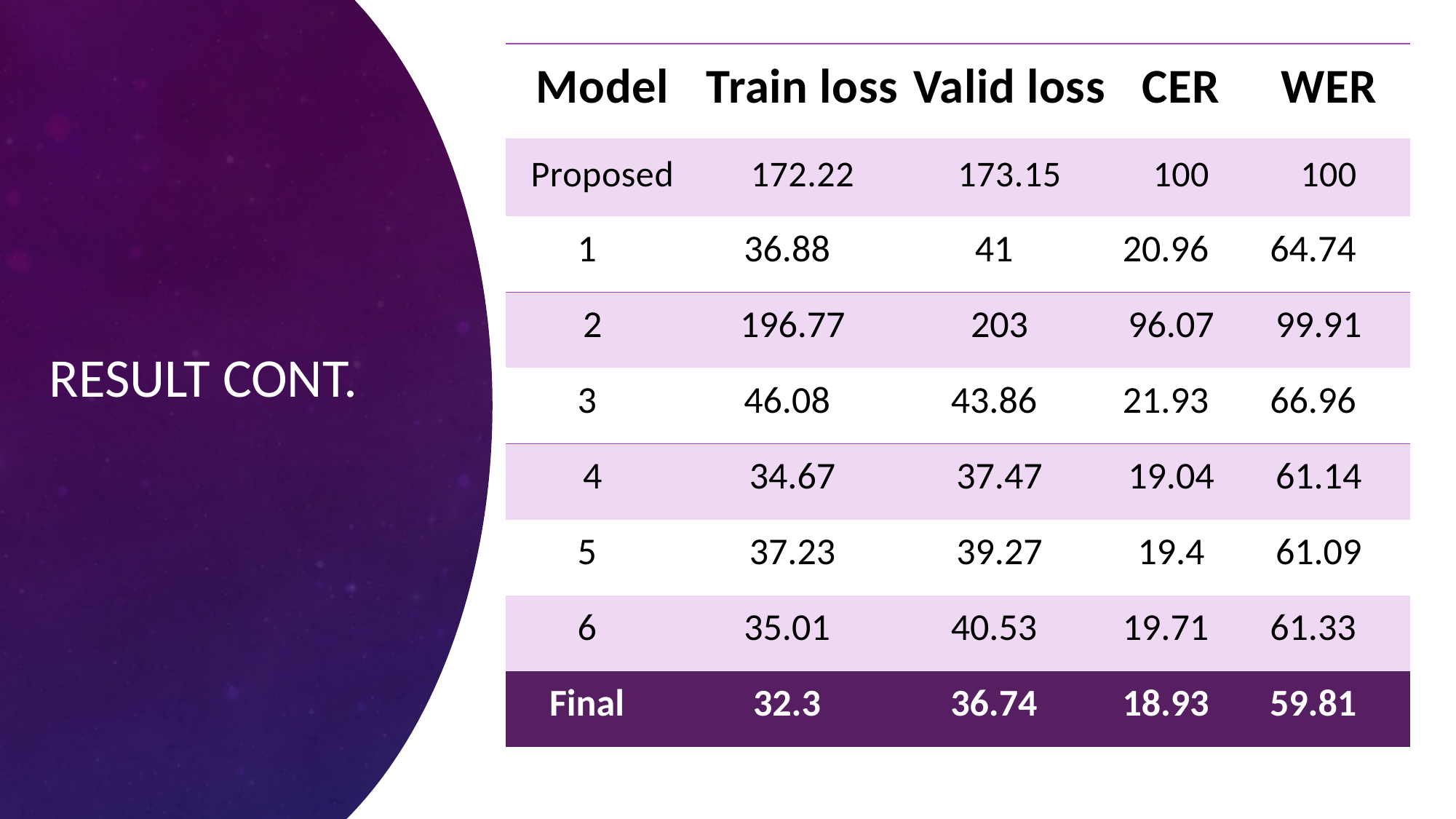

| Model | Train loss | Valid loss | CER | WER |
| --- | --- | --- | --- | --- |
| Proposed | 172.22 | 173.15 | 100 | 100 |
| 1 | 36.88 | 41 | 20.96 | 64.74 |
| 2 | 196.77 | 203 | 96.07 | 99.91 |
| 3 | 46.08 | 43.86 | 21.93 | 66.96 |
| 4 | 34.67 | 37.47 | 19.04 | 61.14 |
| 5 | 37.23 | 39.27 | 19.4 | 61.09 |
| 6 | 35.01 | 40.53 | 19.71 | 61.33 |
| Final | 32.3 | 36.74 | 18.93 | 59.81 |
# Result Cont.